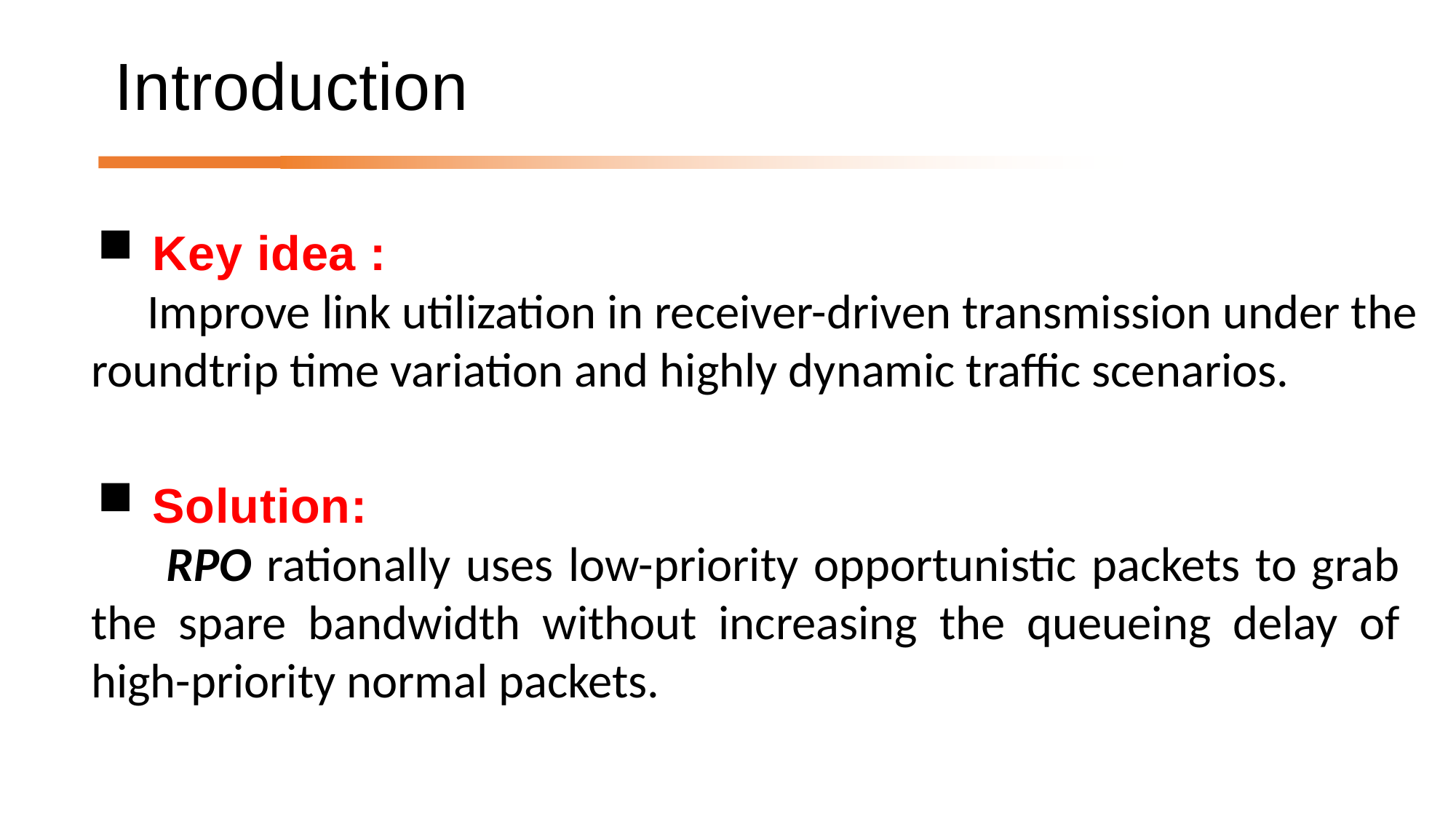

# Introduction

 Key idea :
    Improve link utilization in receiver-driven transmission under the roundtrip time variation and highly dynamic traffic scenarios.

 Solution:
     RPO rationally uses low-priority opportunistic packets to grab the spare bandwidth without increasing the queueing delay of high-priority normal packets.